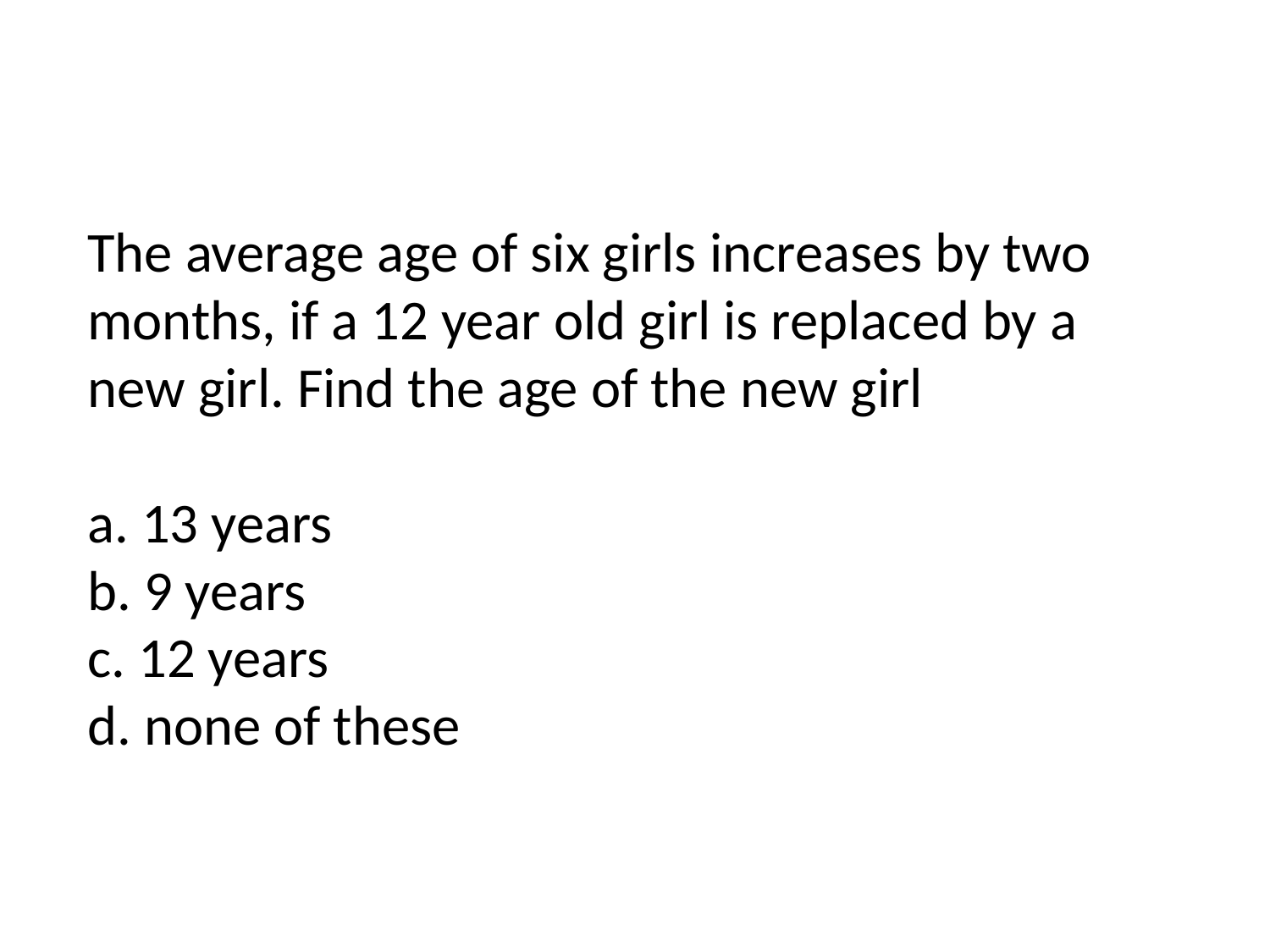

# The average age of six girls increases by two months, if a 12 year old girl is replaced by a new girl. Find the age of the new girl a. 13 years b. 9 years c. 12 years d. none of these